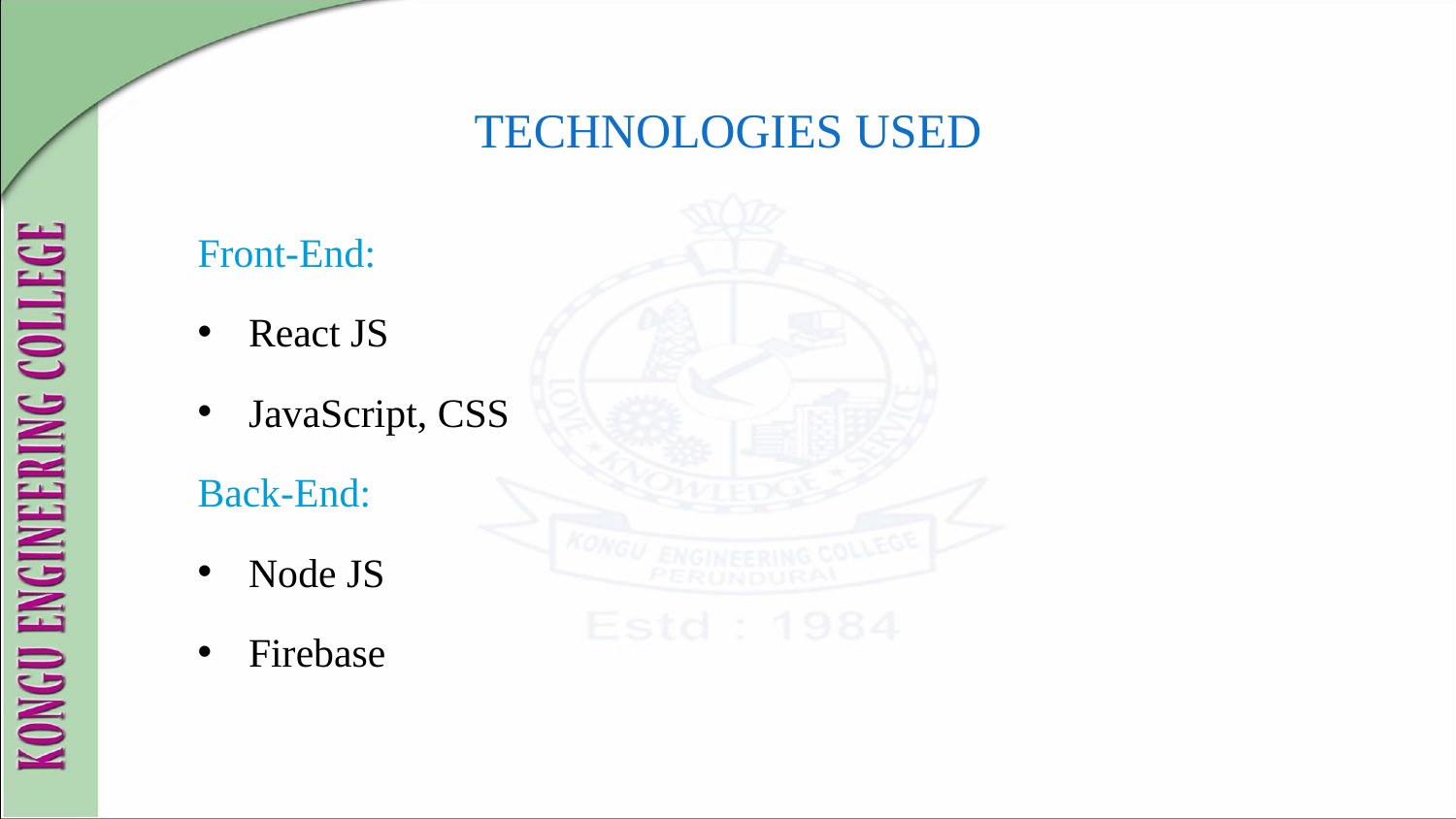

# TECHNOLOGIES USED
Front-End:
React JS
JavaScript, CSS
Back-End:
Node JS
Firebase